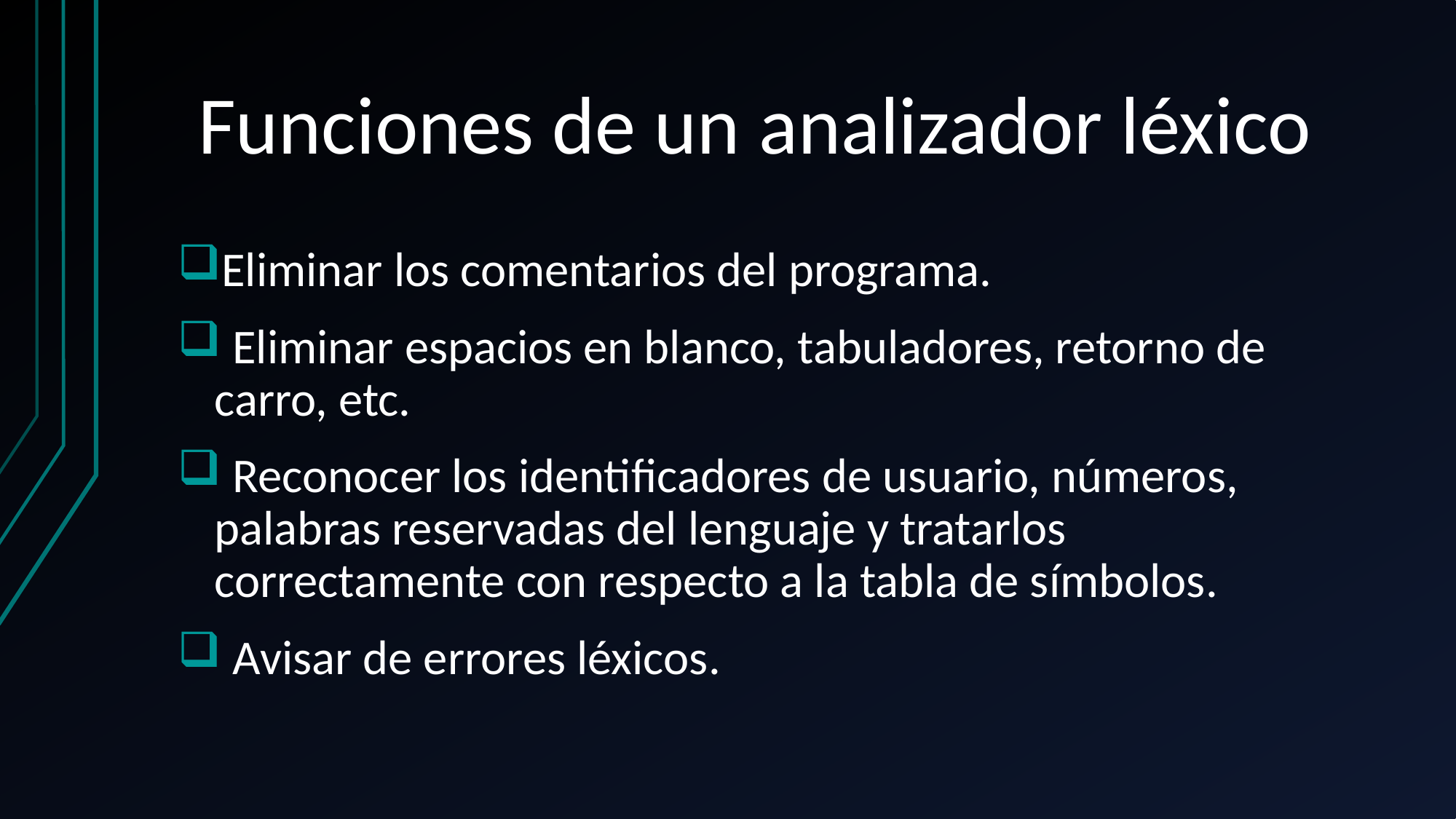

# Funciones de un analizador léxico
Eliminar los comentarios del programa.
 Eliminar espacios en blanco, tabuladores, retorno de carro, etc.
 Reconocer los identificadores de usuario, números, palabras reservadas del lenguaje y tratarlos correctamente con respecto a la tabla de símbolos.
 Avisar de errores léxicos.